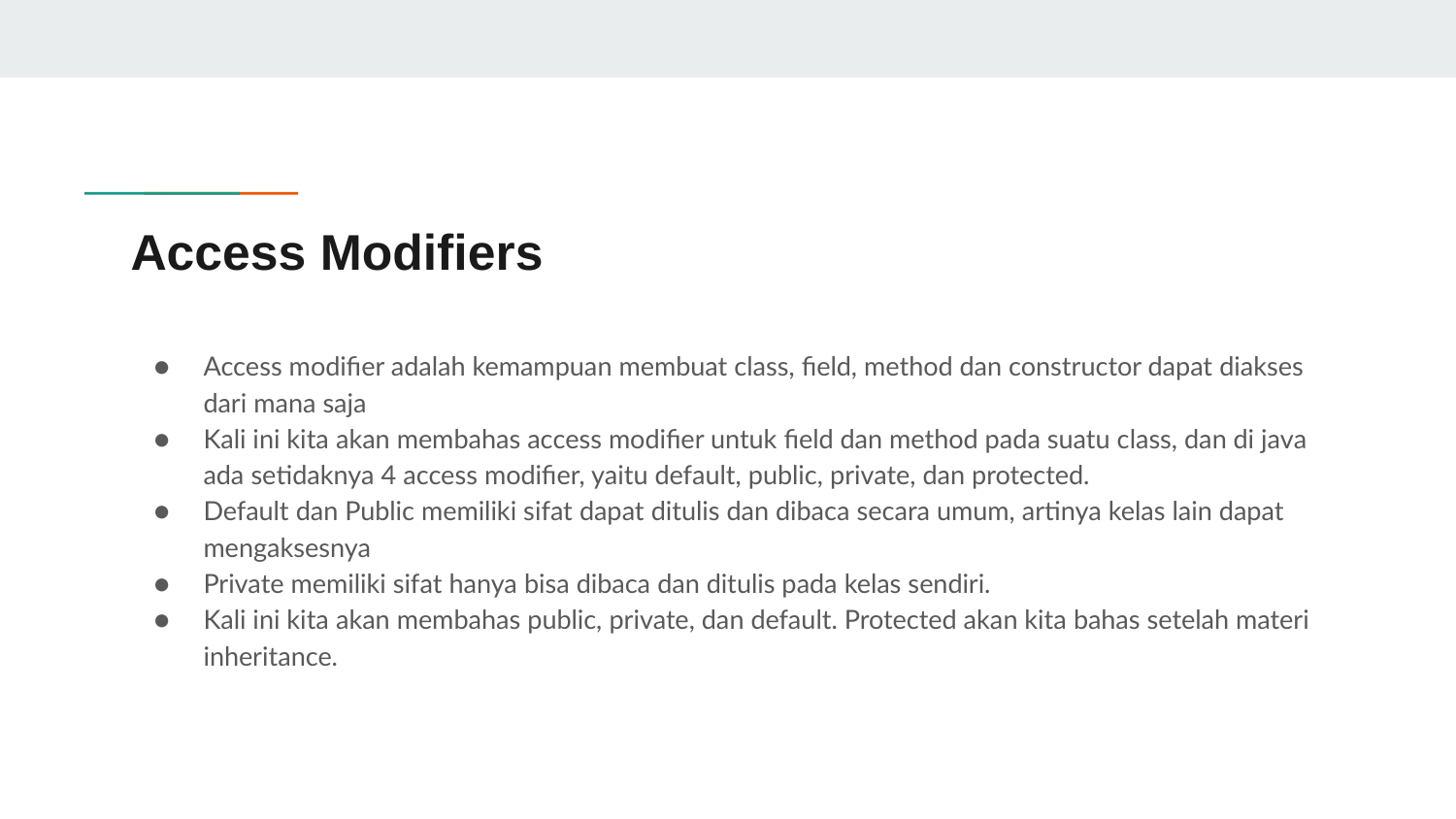

# Access Modifiers
Access modifier adalah kemampuan membuat class, field, method dan constructor dapat diakses dari mana saja
Kali ini kita akan membahas access modifier untuk field dan method pada suatu class, dan di java ada setidaknya 4 access modifier, yaitu default, public, private, dan protected.
Default dan Public memiliki sifat dapat ditulis dan dibaca secara umum, artinya kelas lain dapat mengaksesnya
Private memiliki sifat hanya bisa dibaca dan ditulis pada kelas sendiri.
Kali ini kita akan membahas public, private, dan default. Protected akan kita bahas setelah materi inheritance.